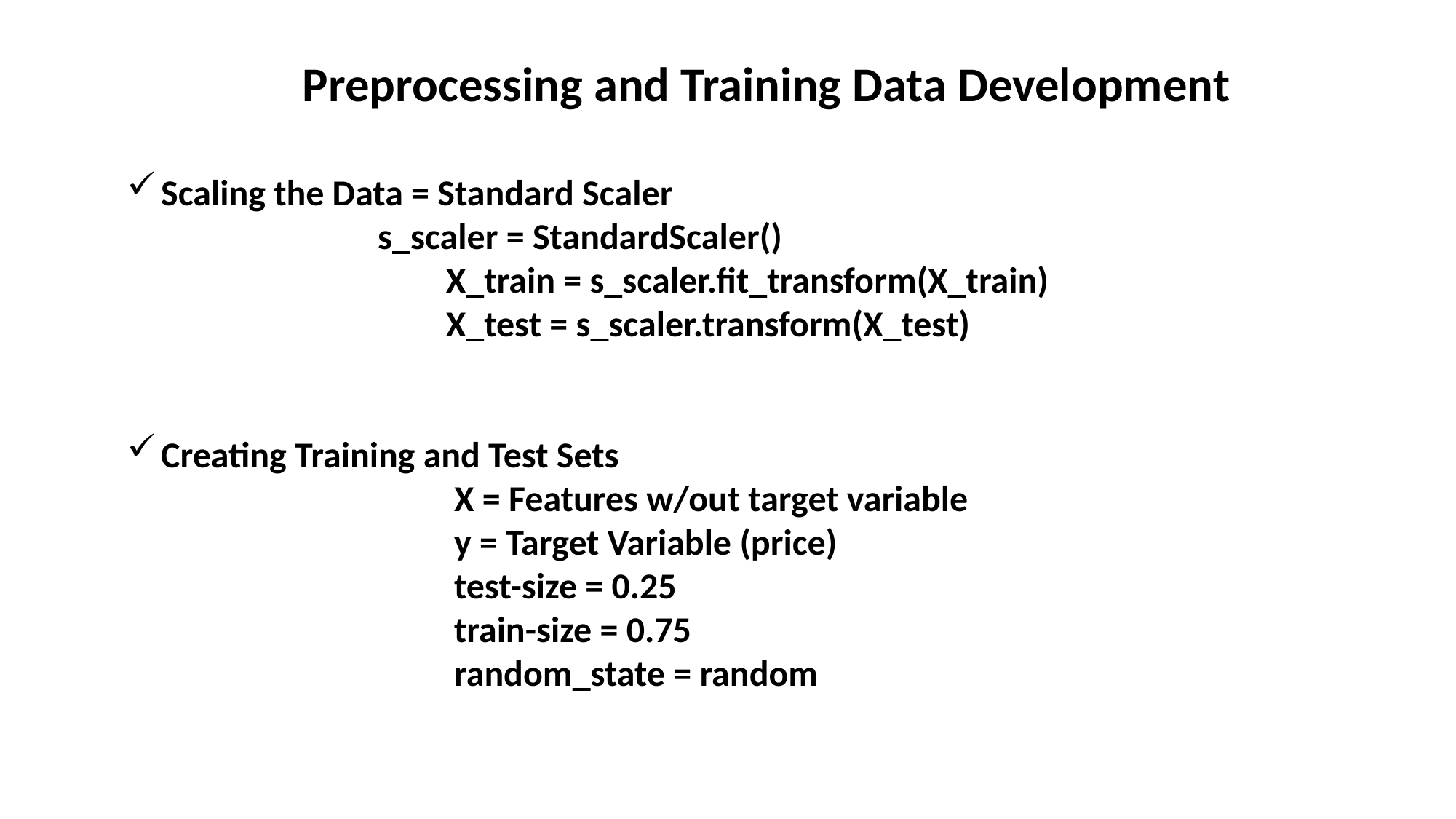

Preprocessing and Training Data Development

Scaling the Data = Standard Scaler
		    s_scaler = StandardScaler()
                                       X_train = s_scaler.fit_transform(X_train)
                                       X_test = s_scaler.transform(X_test)

Creating Training and Test Sets
			X = Features w/out target variable
                                        y = Target Variable (price)
                                        test-size = 0.25
			train-size = 0.75
			random_state = random